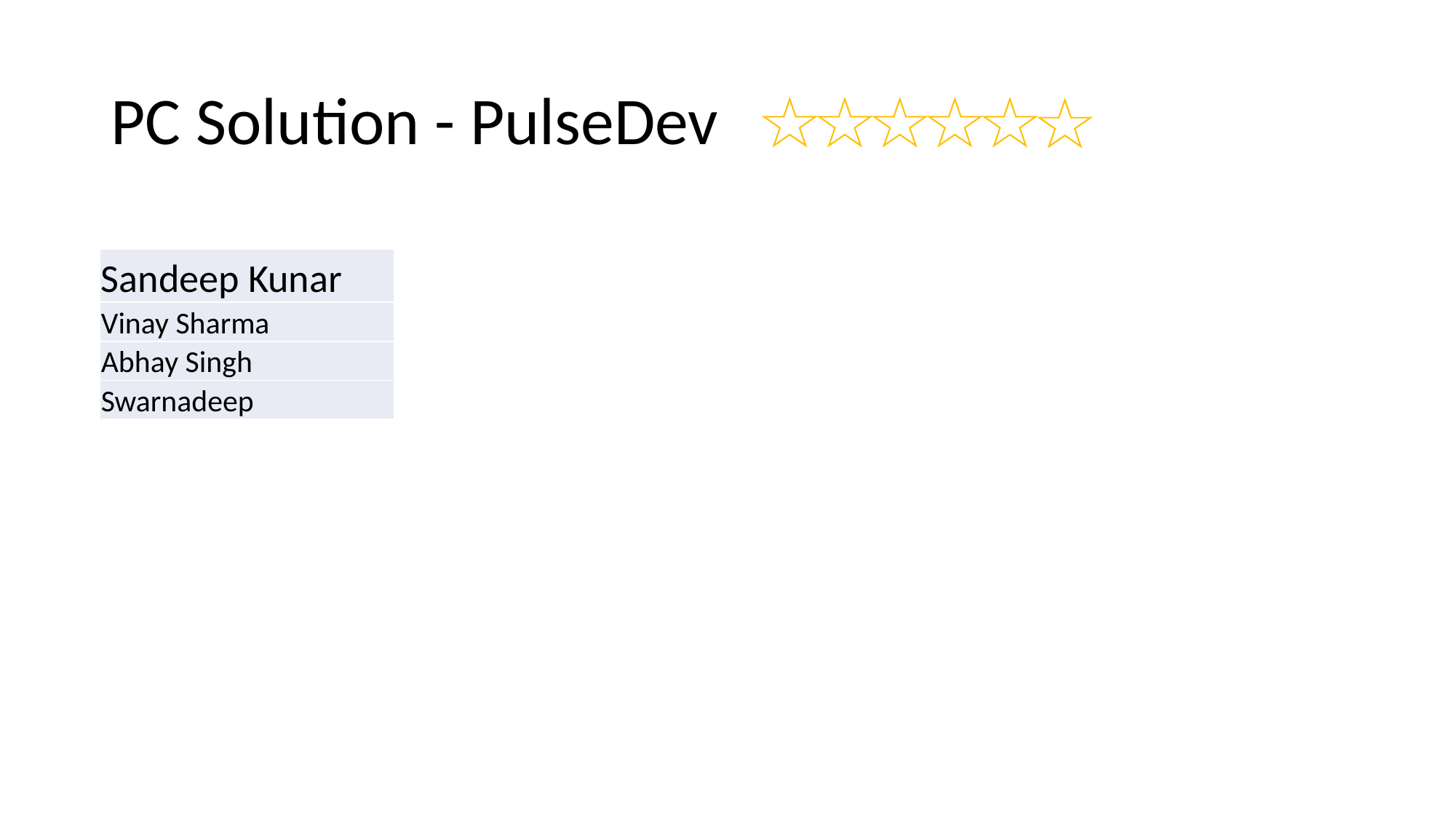

# PC Solution - PulseDev

| Sandeep Kunar |
| --- |
| Vinay Sharma |
| Abhay Singh |
| Swarnadeep |